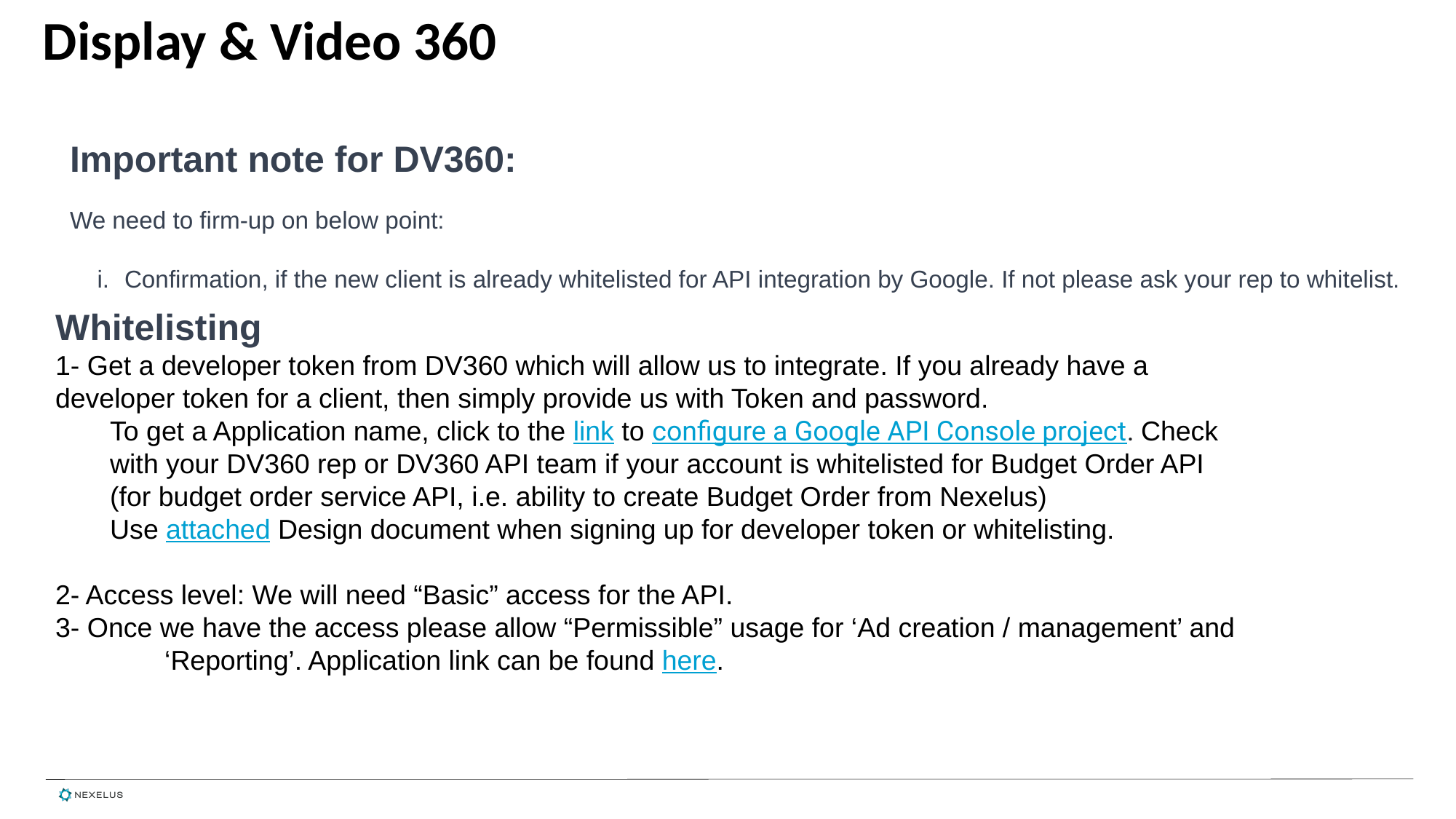

# Display & Video 360
Important note for DV360:

We need to firm-up on below point:

Confirmation, if the new client is already whitelisted for API integration by Google. If not please ask your rep to whitelist.
Whitelisting
1- Get a developer token from DV360 which will allow us to integrate. If you already have a developer token for a client, then simply provide us with Token and password.
To get a Application name, click to the link to configure a Google API Console project. Check with your DV360 rep or DV360 API team if your account is whitelisted for Budget Order API (for budget order service API, i.e. ability to create Budget Order from Nexelus)
Use attached Design document when signing up for developer token or whitelisting.

2- Access level: We will need “Basic” access for the API.
3- Once we have the access please allow “Permissible” usage for ‘Ad creation / management’ and   	‘Reporting’. Application link can be found here.